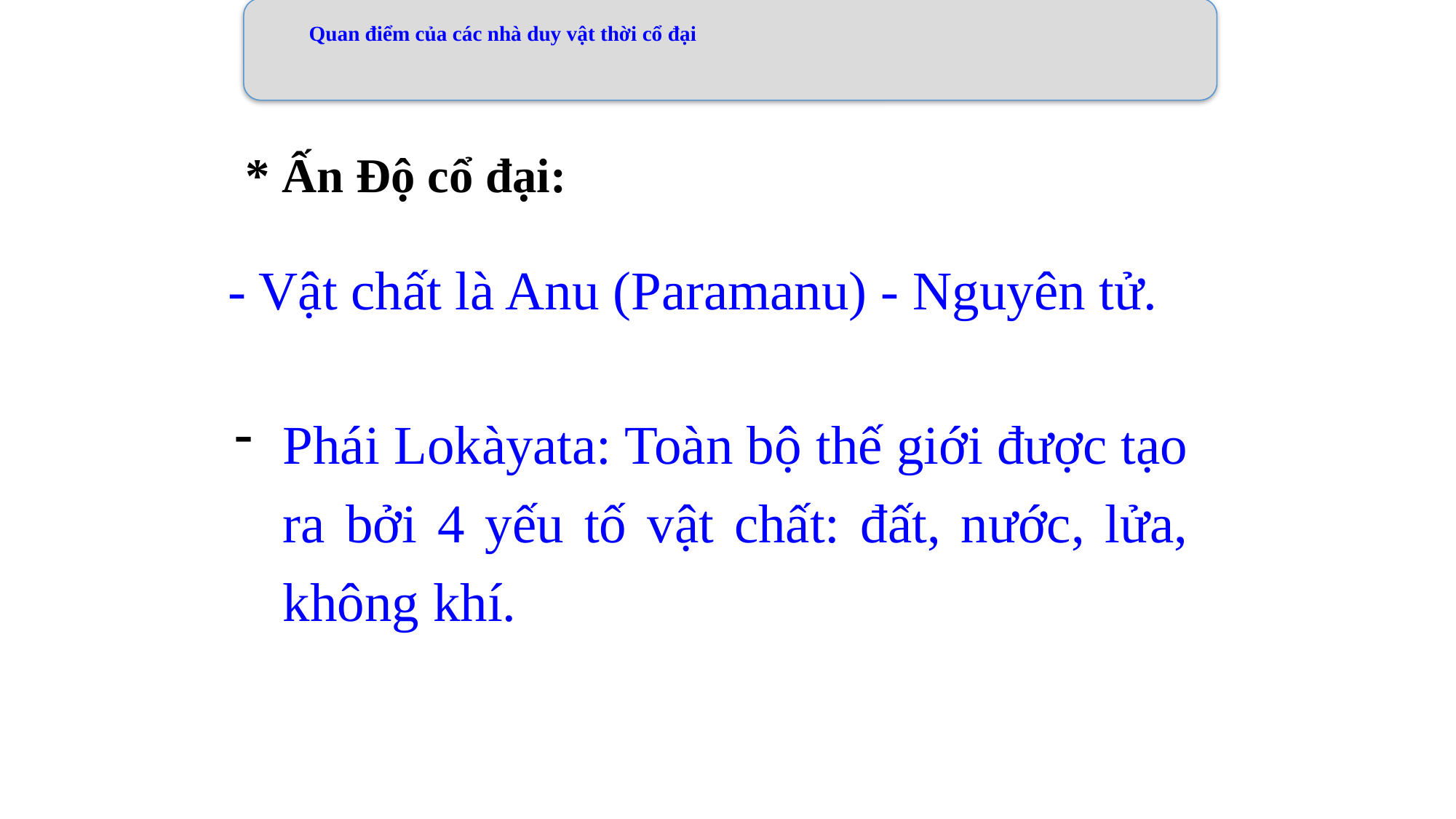

Quan điểm của các nhà duy vật thời cổ đại

* Ấn Độ cổ đại:

- Vật chất là Anu (Paramanu) - Nguyên tử.

Phái Lokàyata: Toàn bộ thế giới được tạo ra bởi 4 yếu tố vật chất: đất, nước, lửa, không khí.